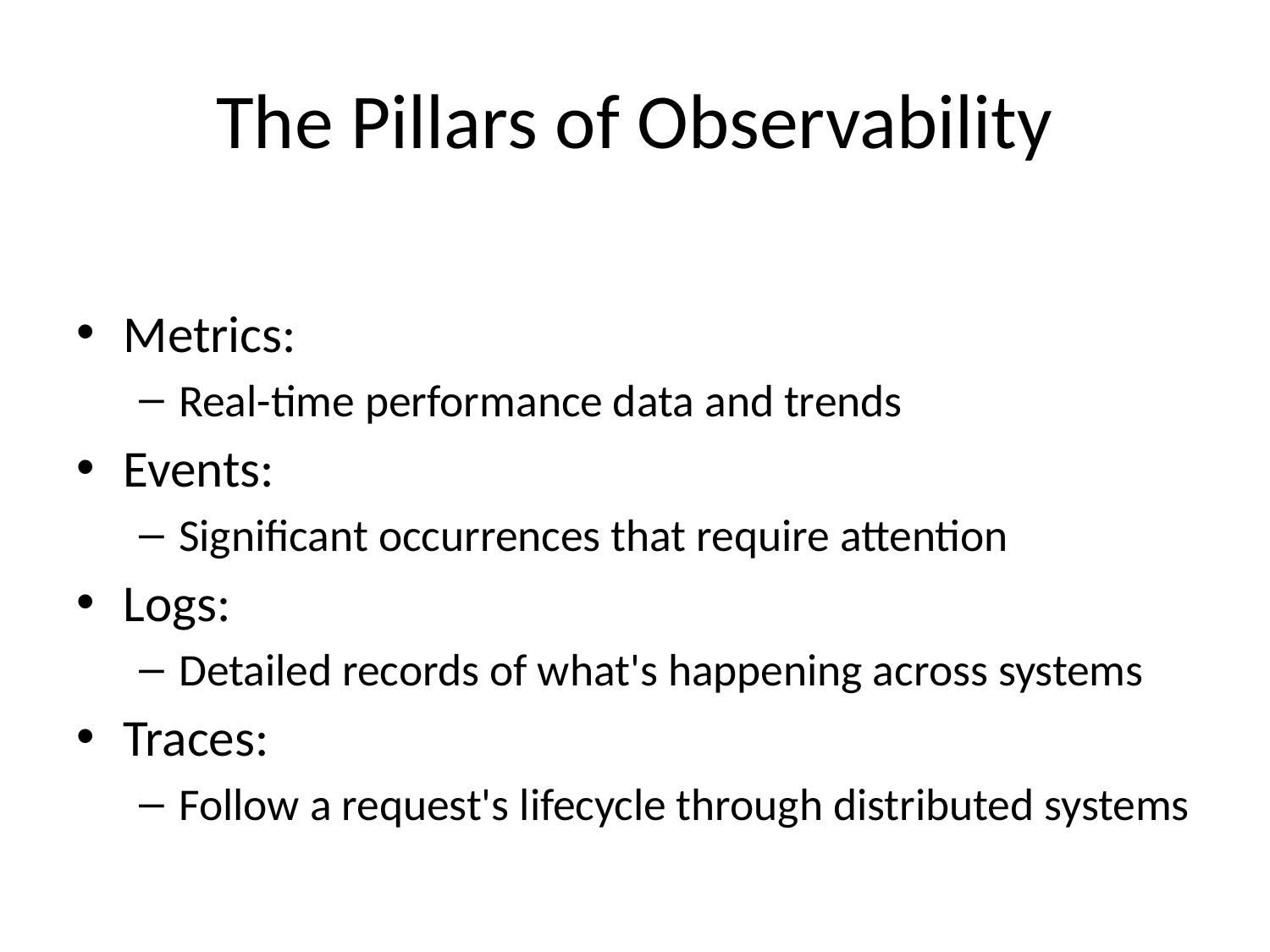

# The Pillars of Observability

Metrics:
Real-time performance data and trends
Events:
Significant occurrences that require attention
Logs:
Detailed records of what's happening across systems
Traces:
Follow a request's lifecycle through distributed systems